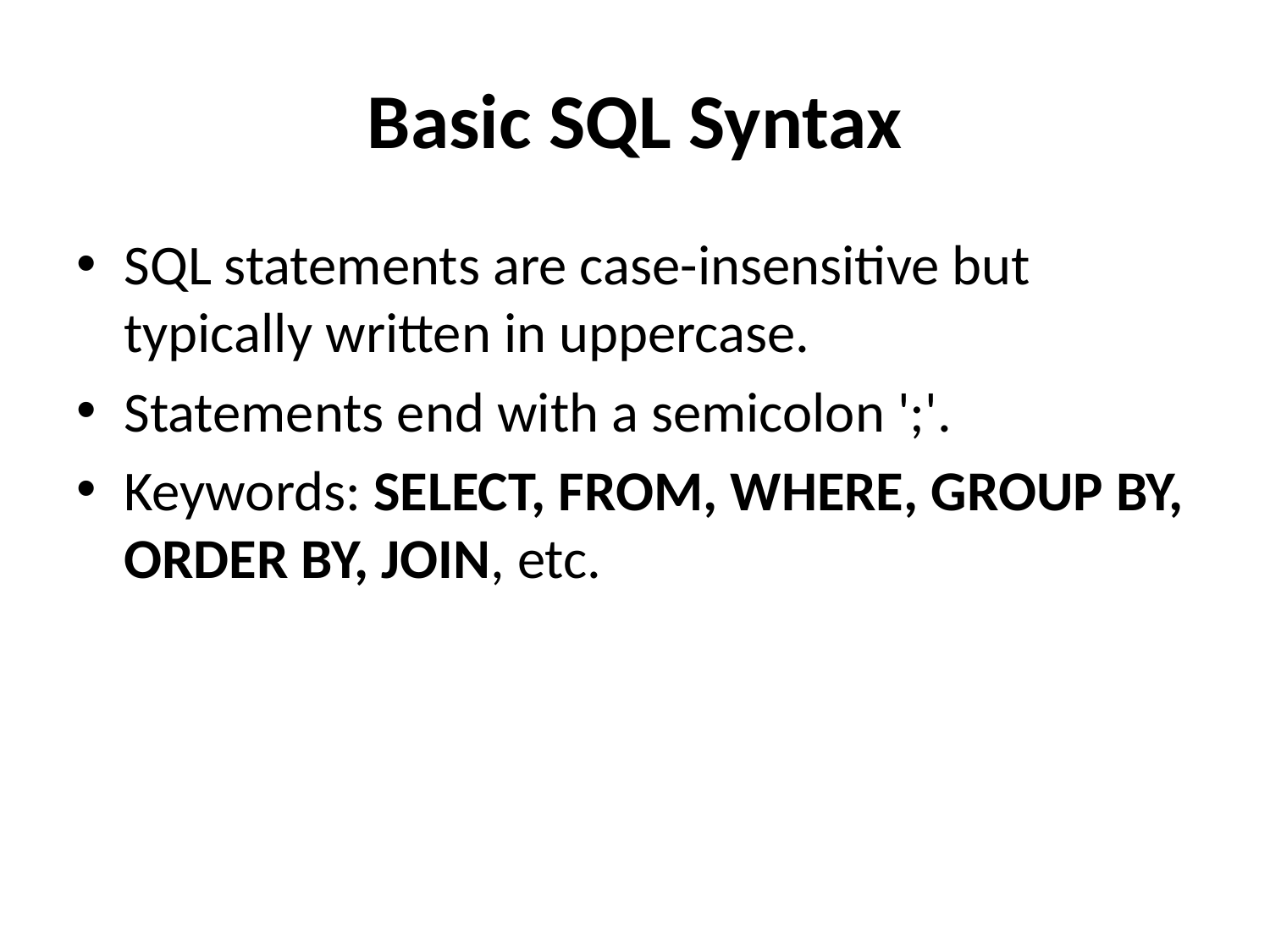

# Basic SQL Syntax
SQL statements are case-insensitive but typically written in uppercase.
Statements end with a semicolon ';'.
Keywords: SELECT, FROM, WHERE, GROUP BY, ORDER BY, JOIN, etc.